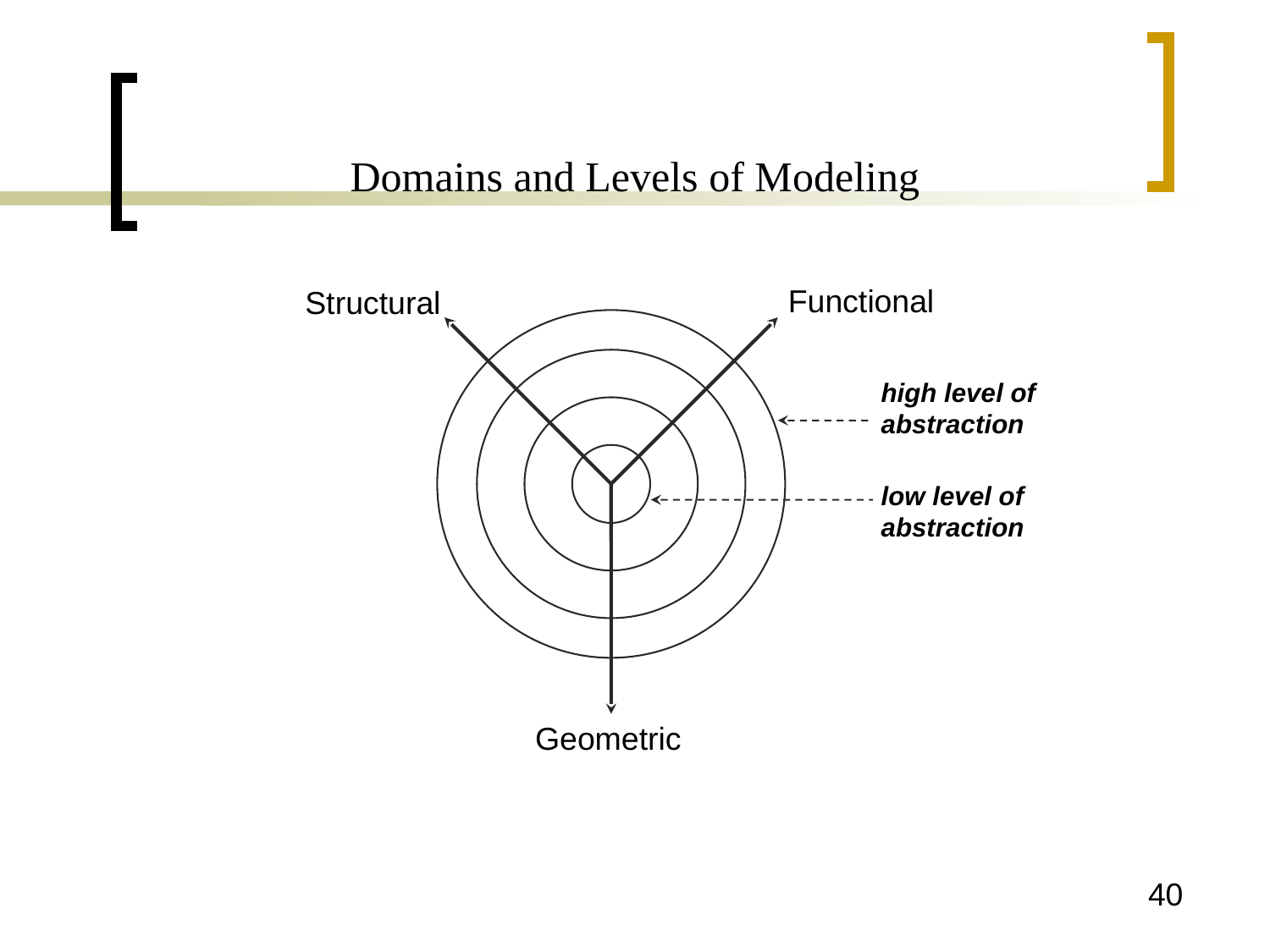

Domains and Levels of Modeling
Functional
Structural

high level of abstraction

low level of abstraction

Geometric
40